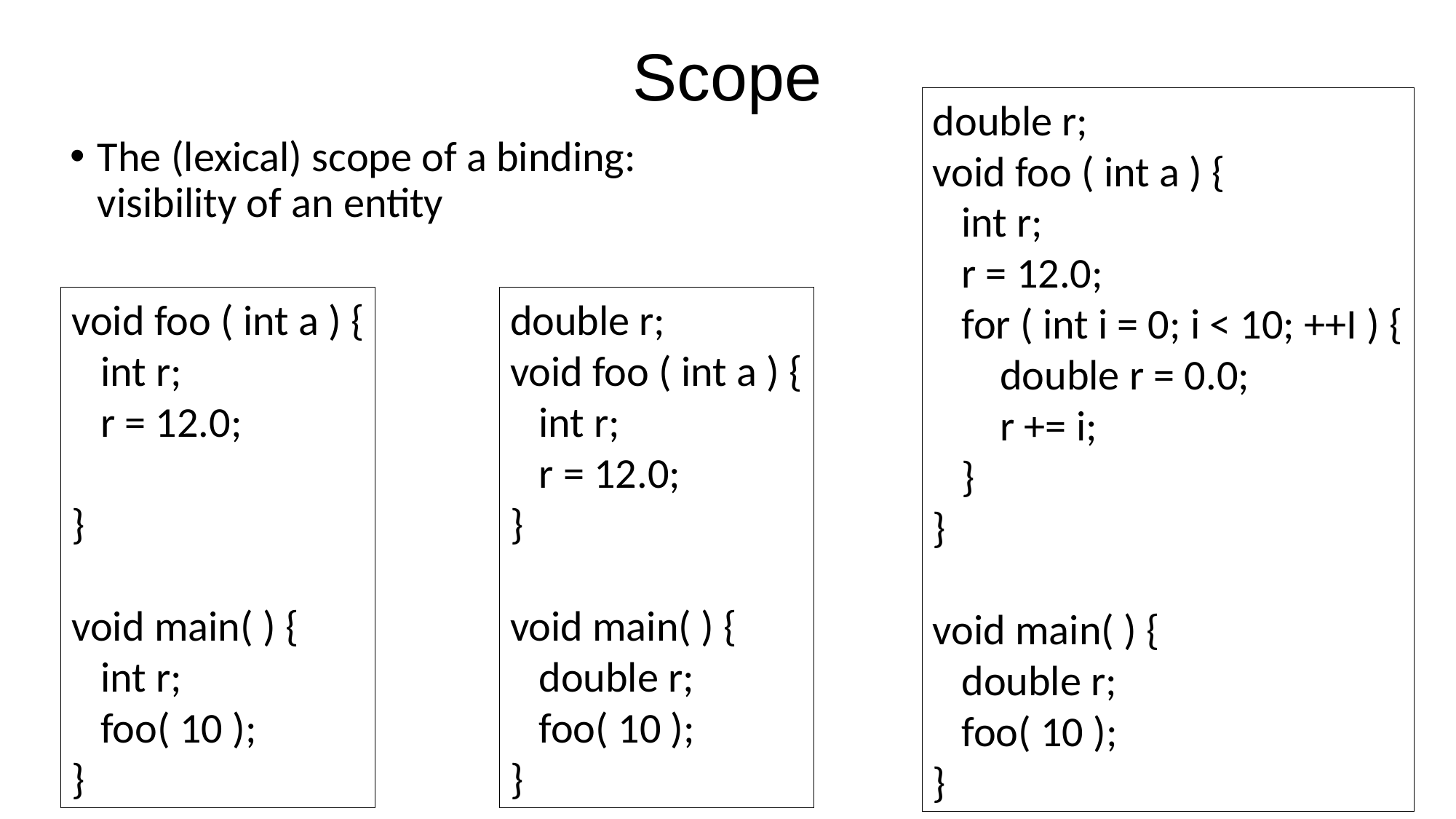

# Scope
double r;
void foo ( int a ) {
   int r;
   r = 12.0;
   for ( int i = 0; i < 10; ++I ) {
       double r = 0.0;
       r += i;
   }
}

void main( ) {
   double r;
   foo( 10 );
}
The (lexical) scope of a binding: visibility of an entity
double r;
void foo ( int a ) {
   int r;
   r = 12.0;
}

void main( ) {
   double r;
   foo( 10 );
}
void foo ( int a ) {
   int r;
   r = 12.0;

}

void main( ) {
   int r;
   foo( 10 );
}